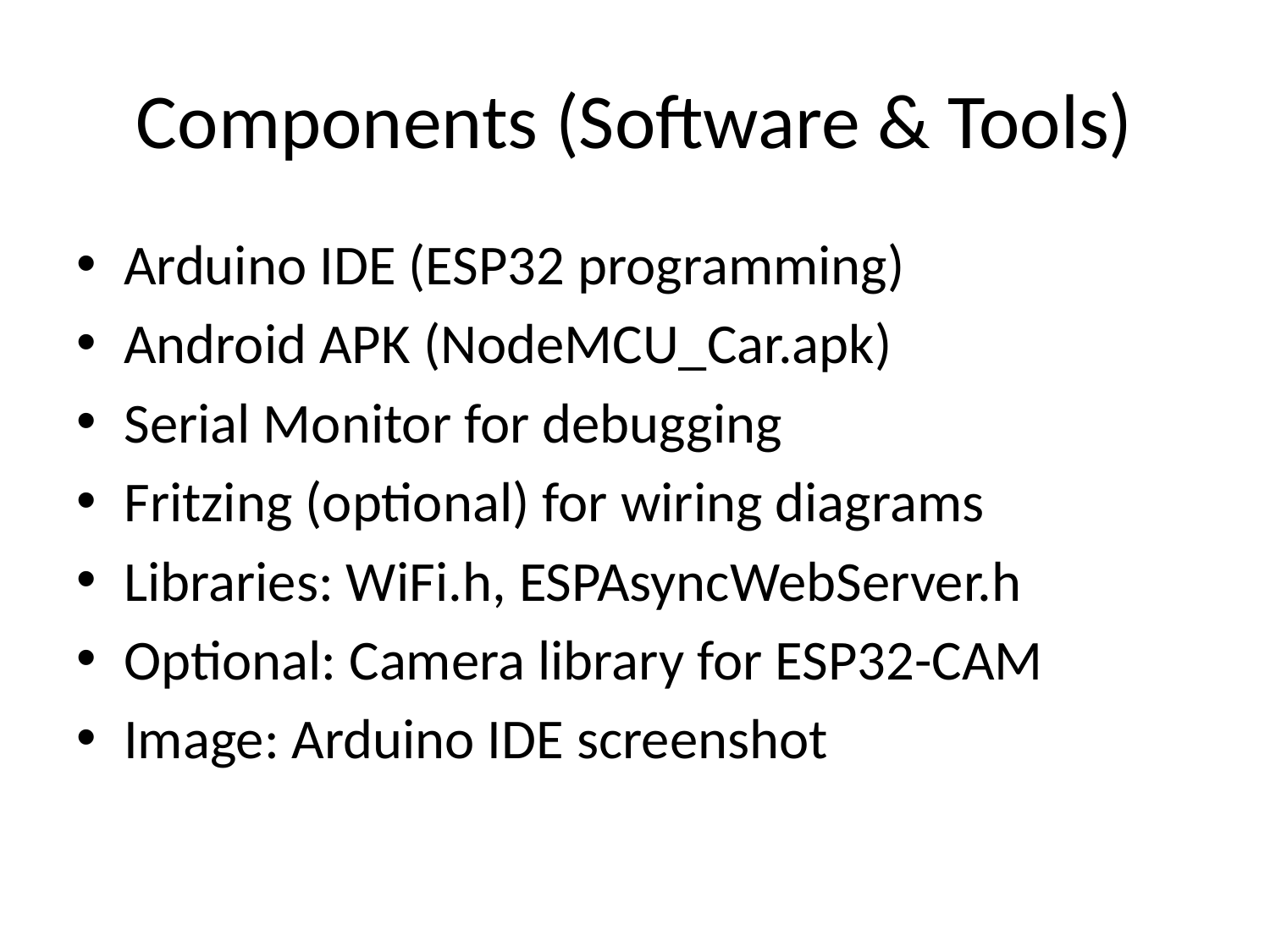

# Components (Software & Tools)
Arduino IDE (ESP32 programming)
Android APK (NodeMCU_Car.apk)
Serial Monitor for debugging
Fritzing (optional) for wiring diagrams
Libraries: WiFi.h, ESPAsyncWebServer.h
Optional: Camera library for ESP32-CAM
Image: Arduino IDE screenshot